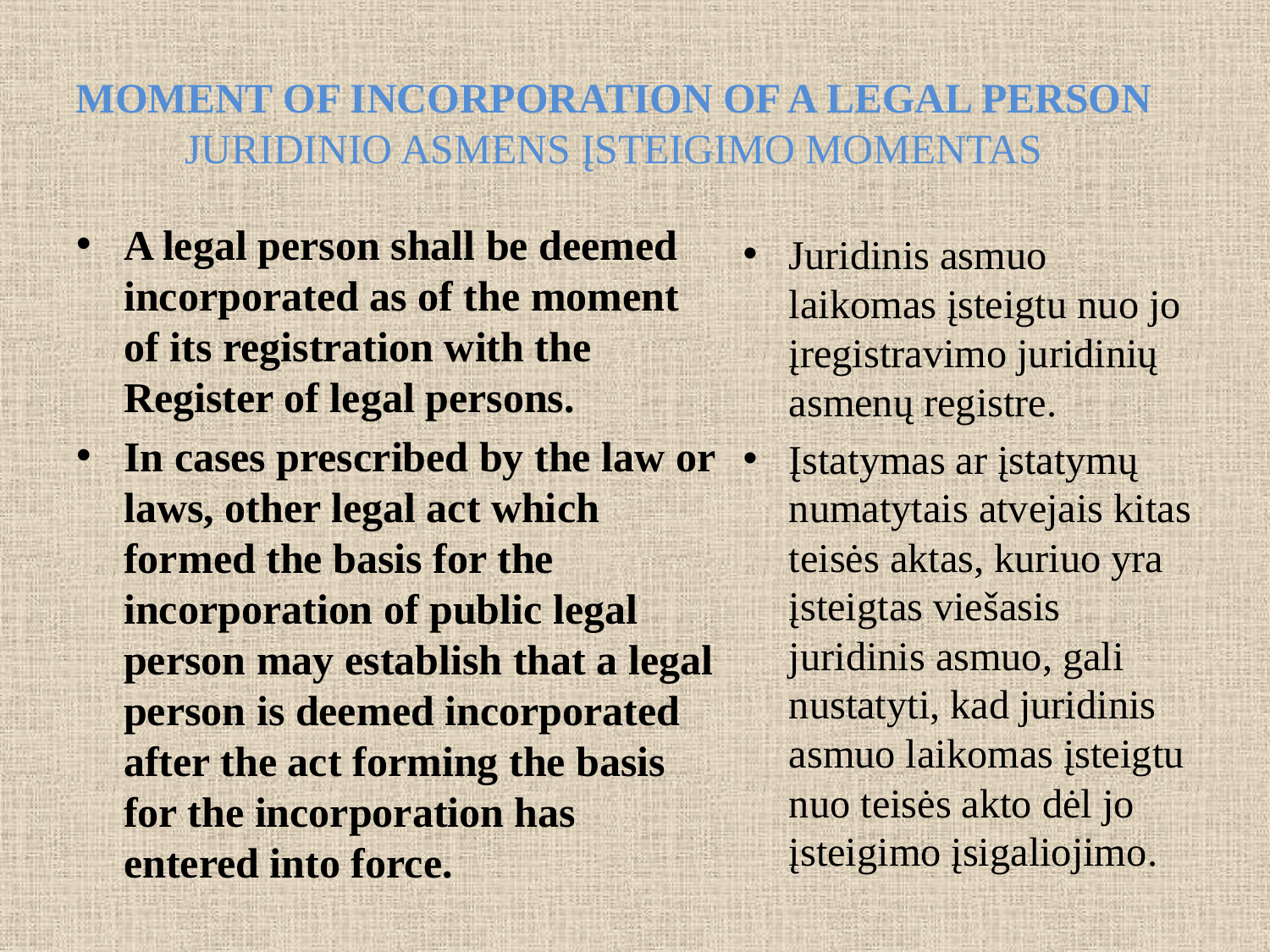

# MOMENT OF INCORPORATION OF A LEGAL PERSON JURIDINIO ASMENS ĮSTEIGIMO MOMENTAS
A legal person shall be deemed incorporated as of the moment of its registration with the Register of legal persons.
In cases prescribed by the law or laws, other legal act which formed the basis for the incorporation of public legal person may establish that a legal person is deemed incorporated after the act forming the basis for the incorporation has entered into force.
Juridinis asmuo laikomas įsteigtu nuo jo įregistravimo juridinių asmenų registre.
Įstatymas ar įstatymų numatytais atvejais kitas teisės aktas, kuriuo yra įsteigtas viešasis juridinis asmuo, gali nustatyti, kad juridinis asmuo laikomas įsteigtu nuo teisės akto dėl jo įsteigimo įsigaliojimo.